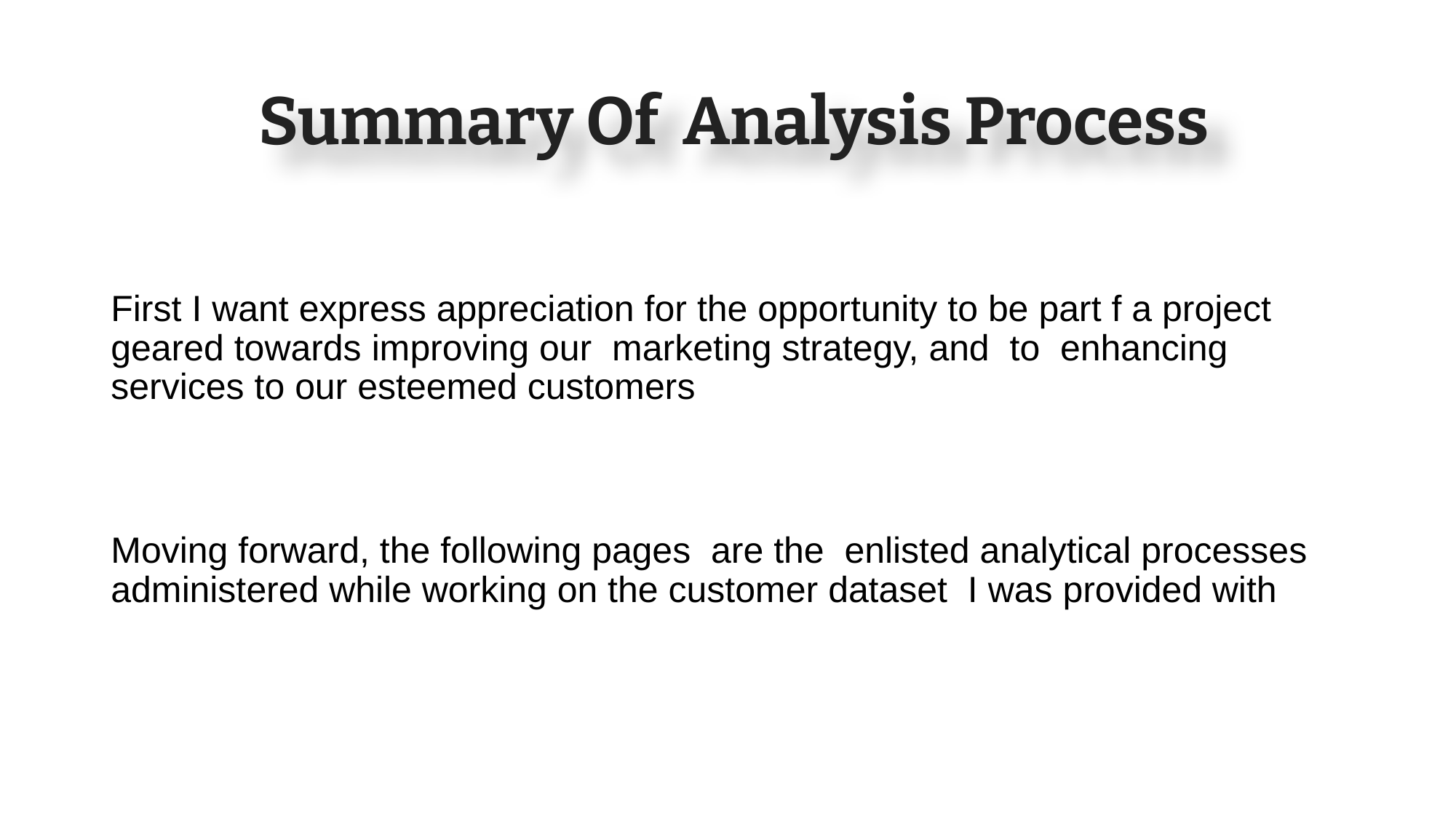

# Summary Of  Analysis Process

First I want express appreciation for the opportunity to be part f a project geared towards improving our  marketing strategy, and  to  enhancing services to our esteemed customers

Moving forward, the following pages  are the  enlisted analytical processes administered while working on the customer dataset  I was provided with